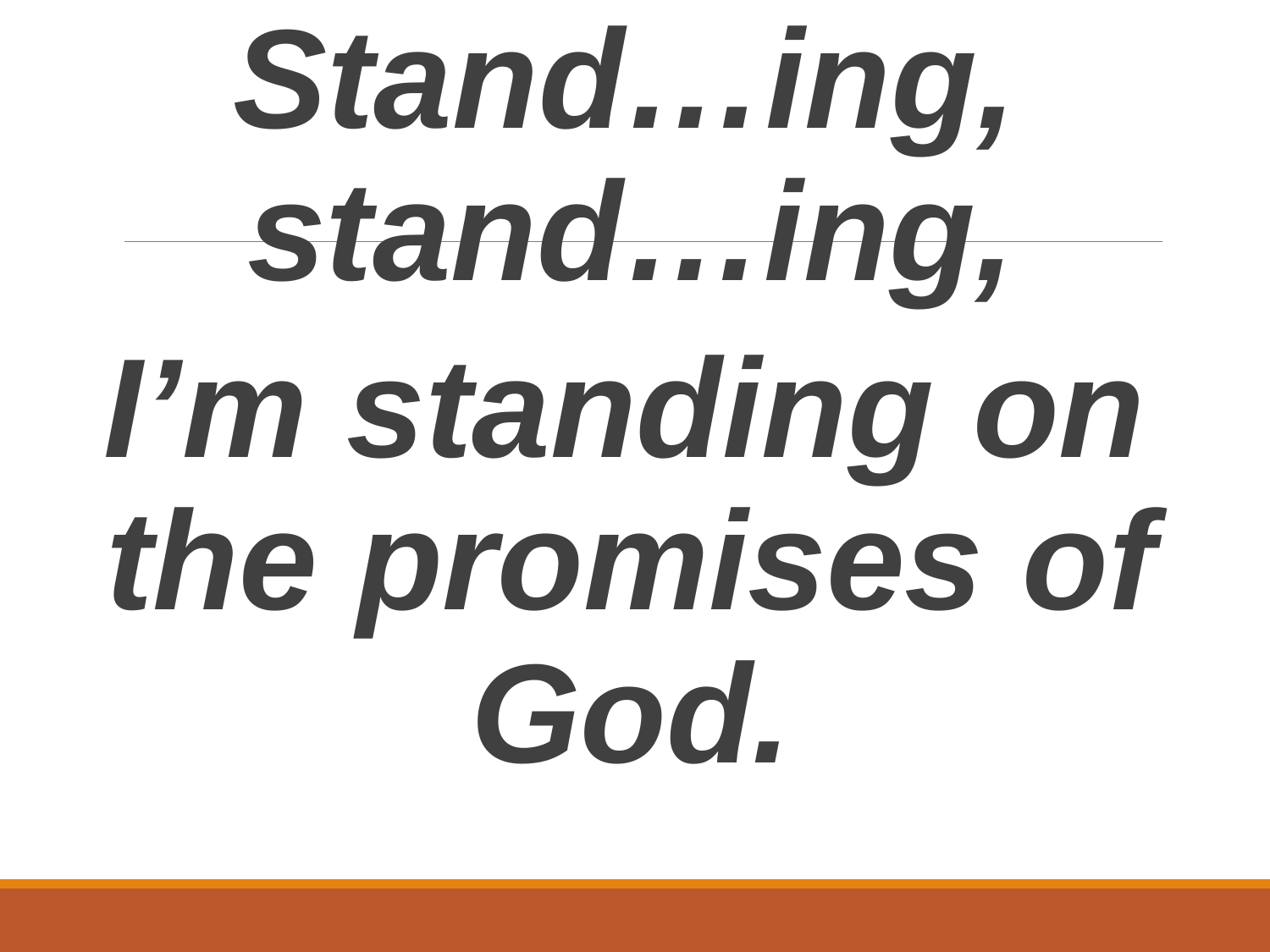

Stand…ing, stand…ing,
I’m standing on the promises of God.